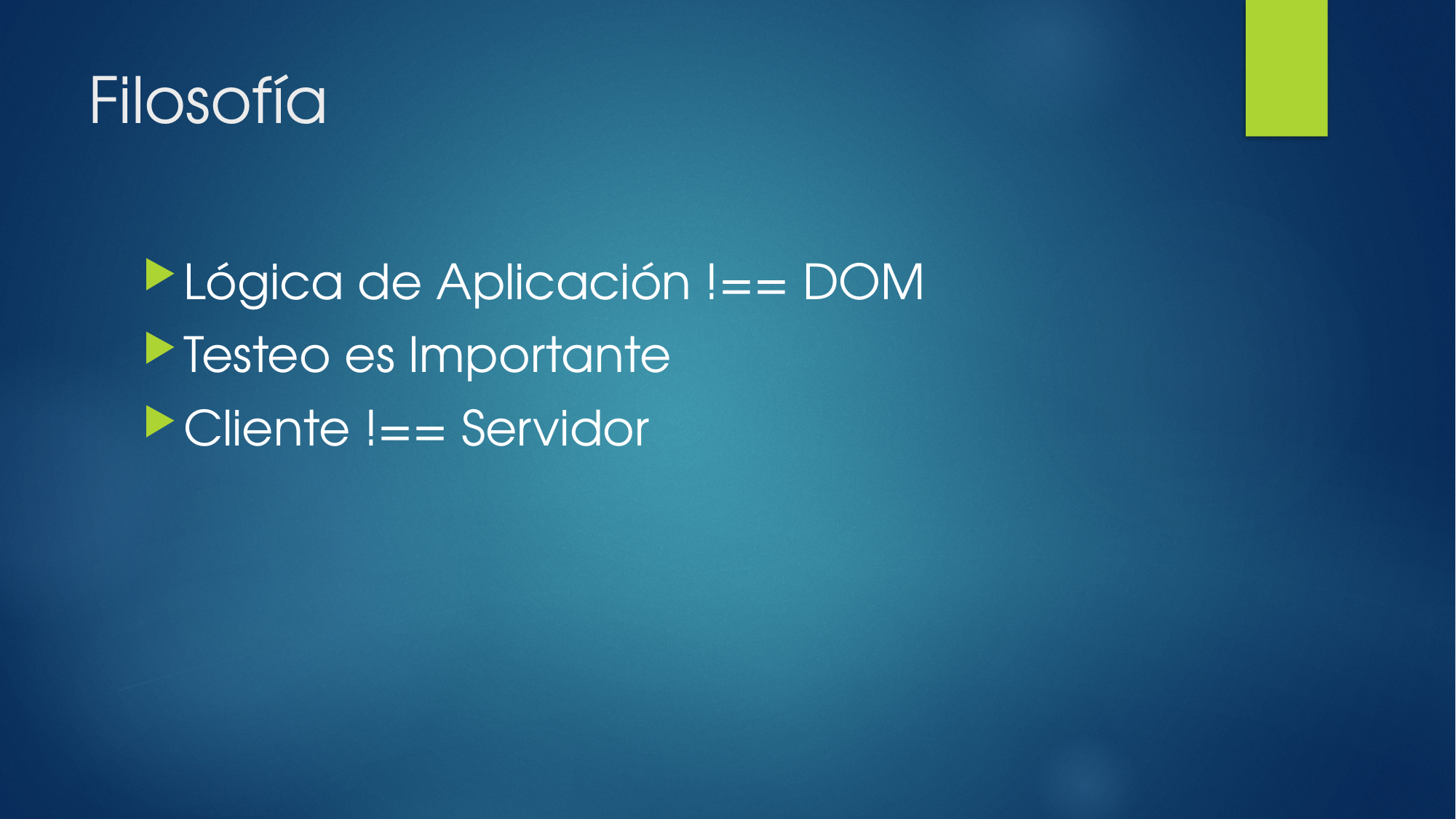

# Filosofía
Lógica de Aplicación !== DOM
Testeo es Importante
Cliente !== Servidor